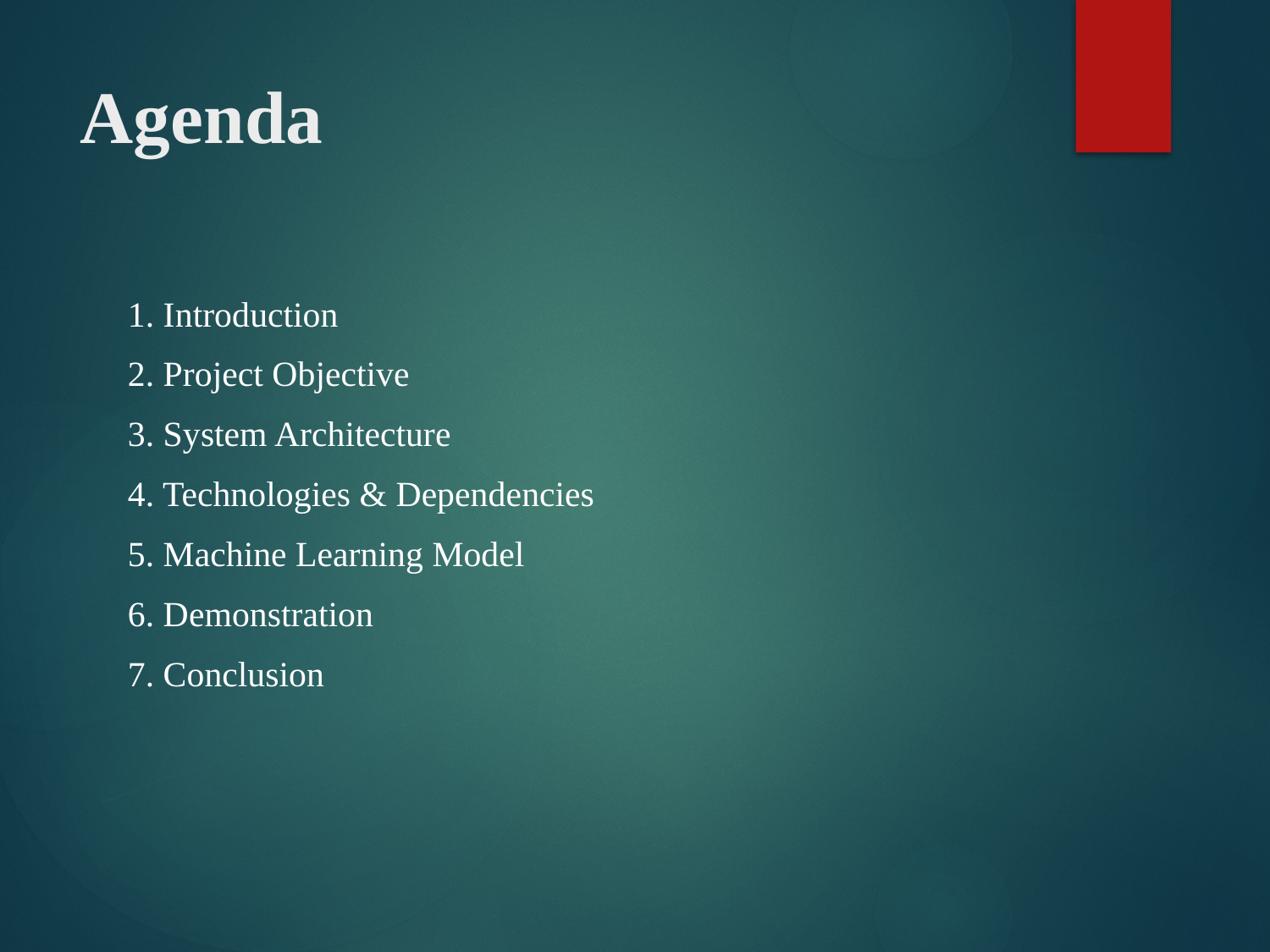

# Agenda
1. Introduction
2. Project Objective
3. System Architecture
4. Technologies & Dependencies
5. Machine Learning Model
6. Demonstration
7. Conclusion